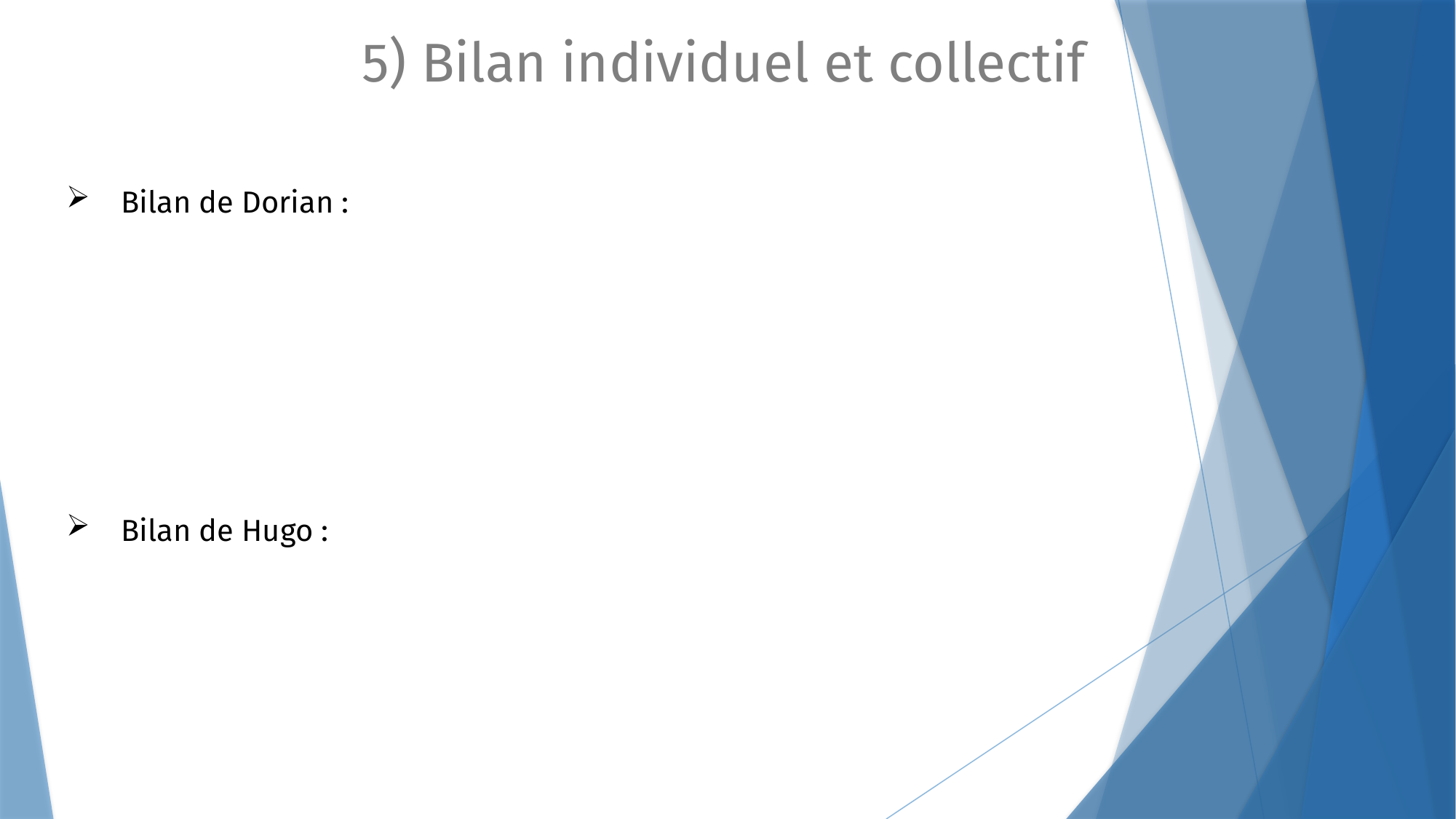

# 5) Bilan individuel et collectif
Bilan de Dorian :

Bilan de Hugo :